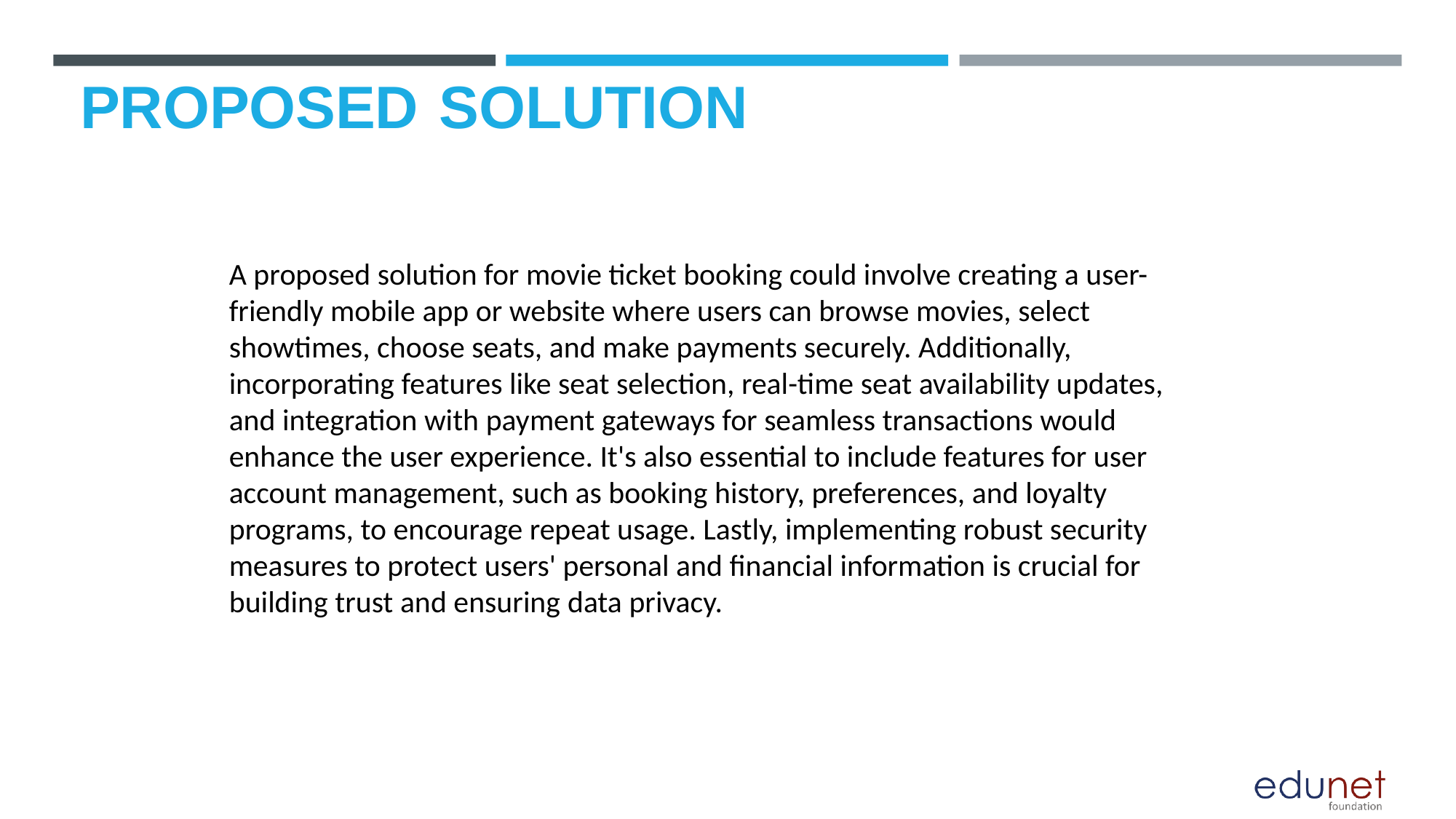

# PROPOSED SOLUTION
A proposed solution for movie ticket booking could involve creating a user-friendly mobile app or website where users can browse movies, select showtimes, choose seats, and make payments securely. Additionally, incorporating features like seat selection, real-time seat availability updates, and integration with payment gateways for seamless transactions would enhance the user experience. It's also essential to include features for user account management, such as booking history, preferences, and loyalty programs, to encourage repeat usage. Lastly, implementing robust security measures to protect users' personal and financial information is crucial for building trust and ensuring data privacy.